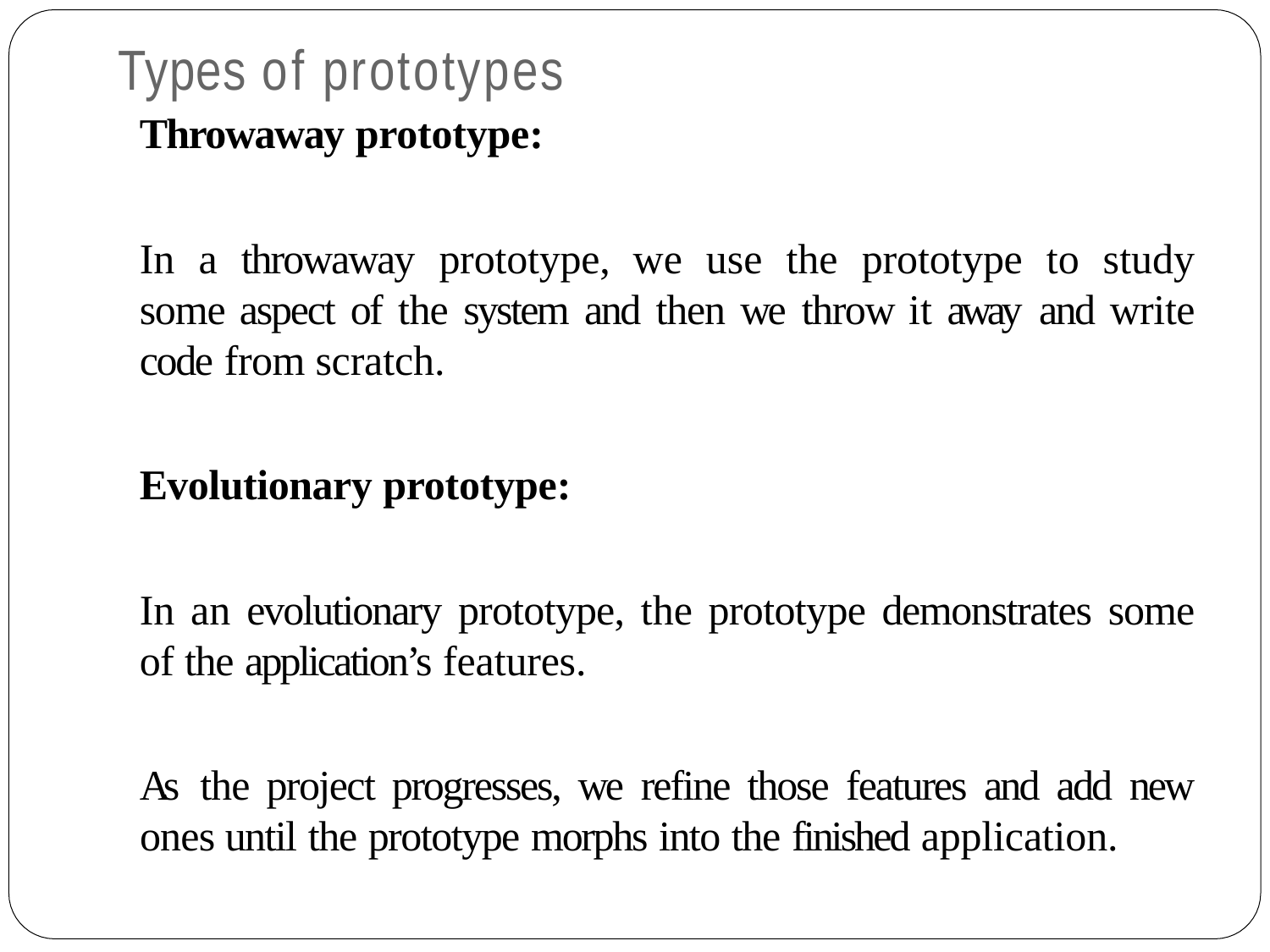

# Types of prototypes
Throwaway prototype:

In a throwaway prototype, we use the prototype to study some aspect of the system and then we throw it away and write code from scratch.

Evolutionary prototype:

In an evolutionary prototype, the prototype demonstrates some of the application’s features.

As the project progresses, we refine those features and add new ones until the prototype morphs into the finished application.